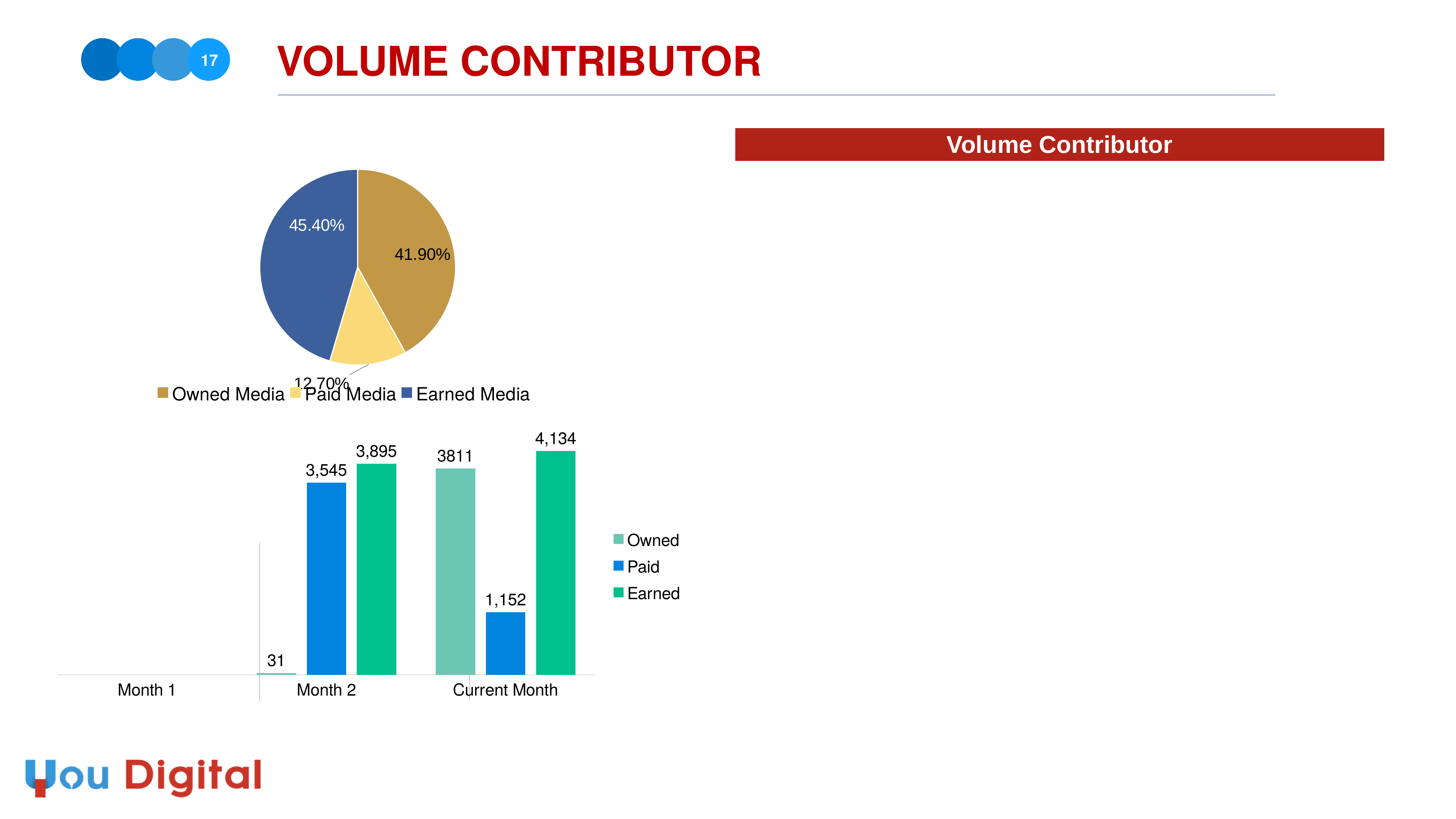

# VOLUME CONTRIBUTOR
17
| Volume Contributor |
| --- |
|  |

### Chart

| Category | Column1 |
|---|---|
| Owned Media | 0.419 |
| Paid Media | 0.127 |
| Earned Media | 0.454 |

### Chart

| Category | Owned | Paid  | Earned |
|---|---|---|---|
| Month 1 | None | None | None |
| Month 2 | 31.0 | 3545.0 | 3895.0 |
| Current Month | 3811.0 | 1152.0 | 4134.0 |